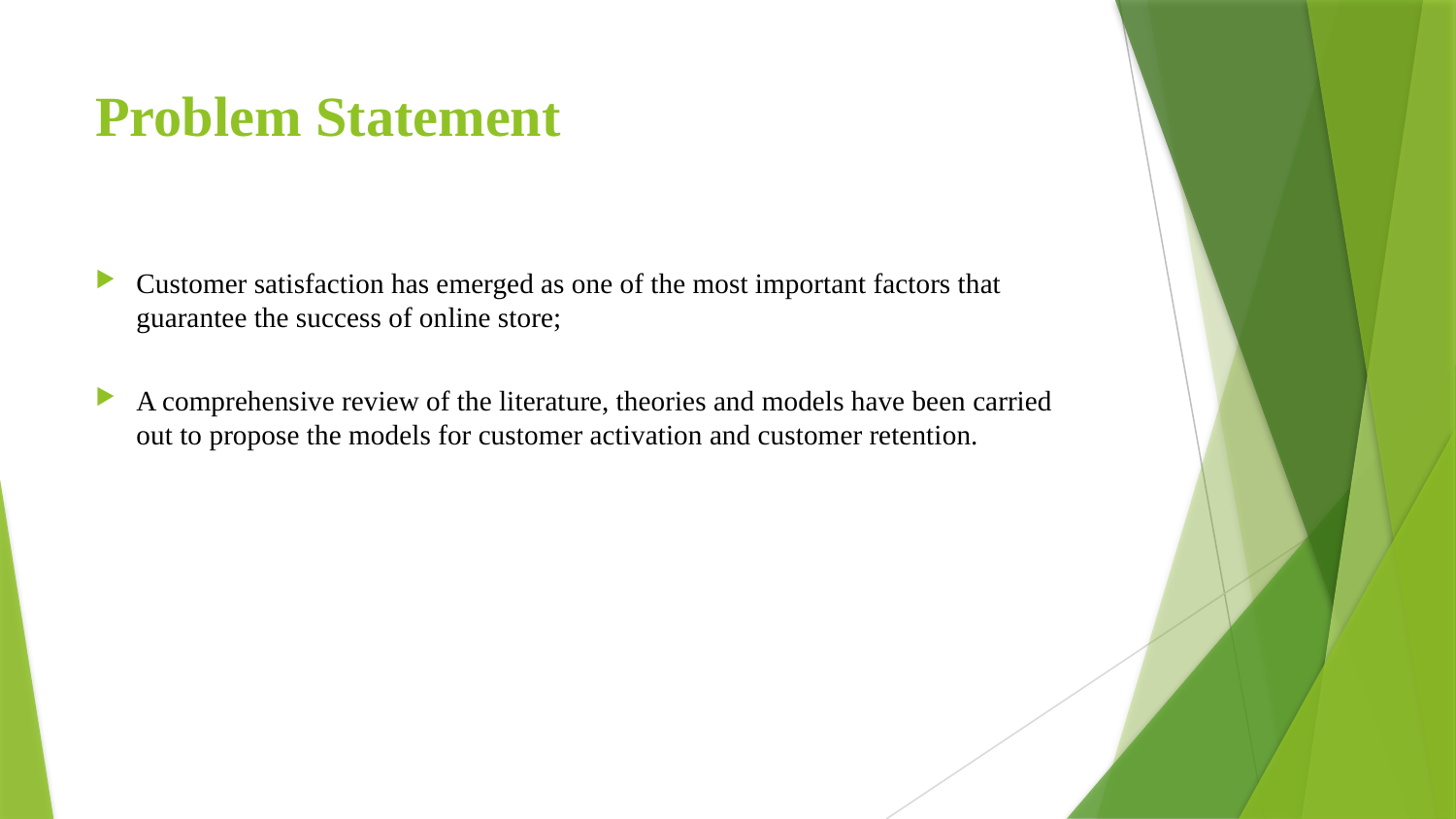

# Problem Statement
Customer satisfaction has emerged as one of the most important factors that guarantee the success of online store;
A comprehensive review of the literature, theories and models have been carried
out to propose the models for customer activation and customer retention.